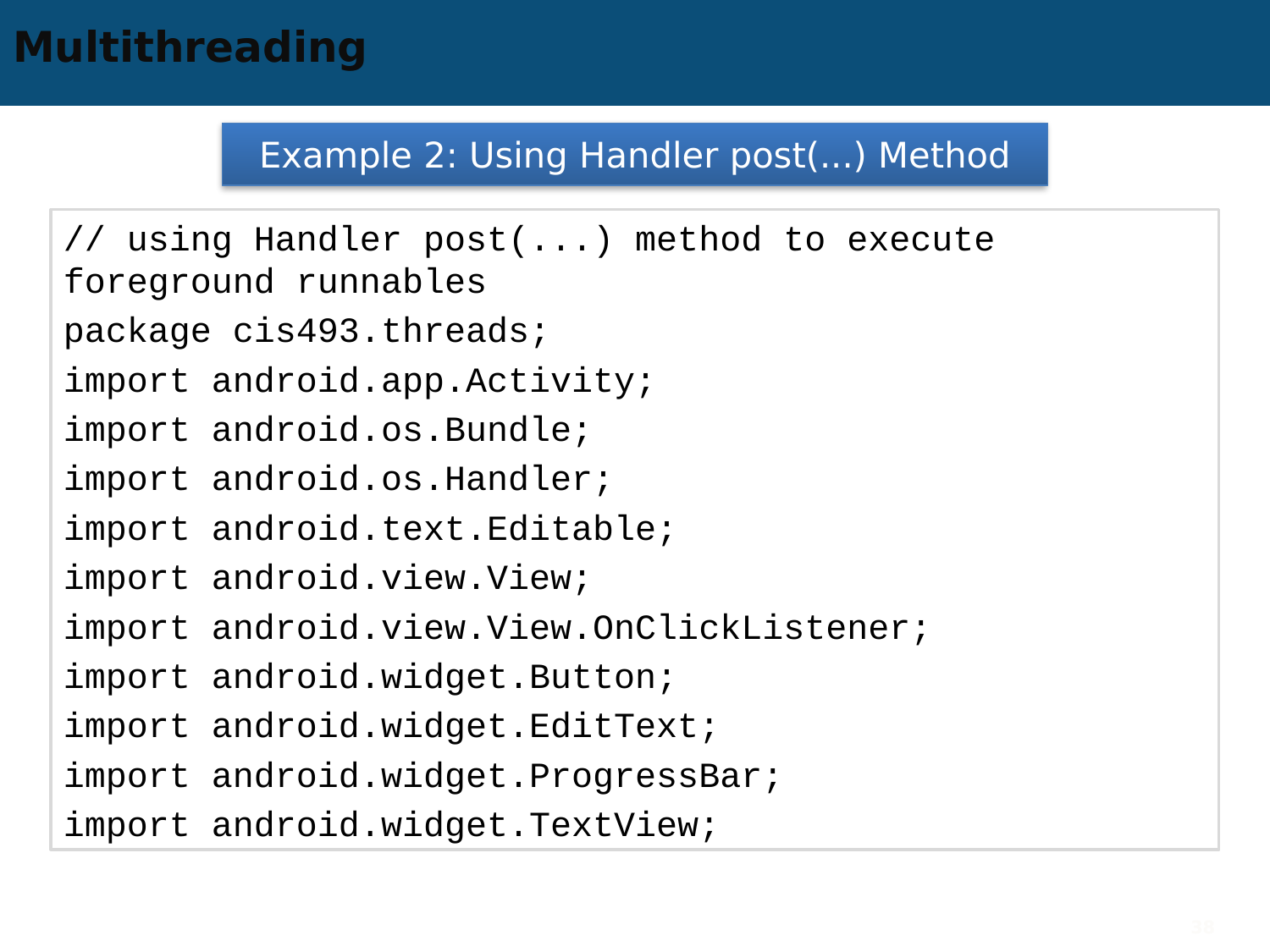

# Multithreading
Example 2: Using Handler post(...) Method
// using Handler post(...) method to execute foreground runnables
package cis493.threads;
import android.app.Activity;
import android.os.Bundle;
import android.os.Handler;
import android.text.Editable;
import android.view.View;
import android.view.View.OnClickListener;
import android.widget.Button;
import android.widget.EditText;
import android.widget.ProgressBar;
import android.widget.TextView;